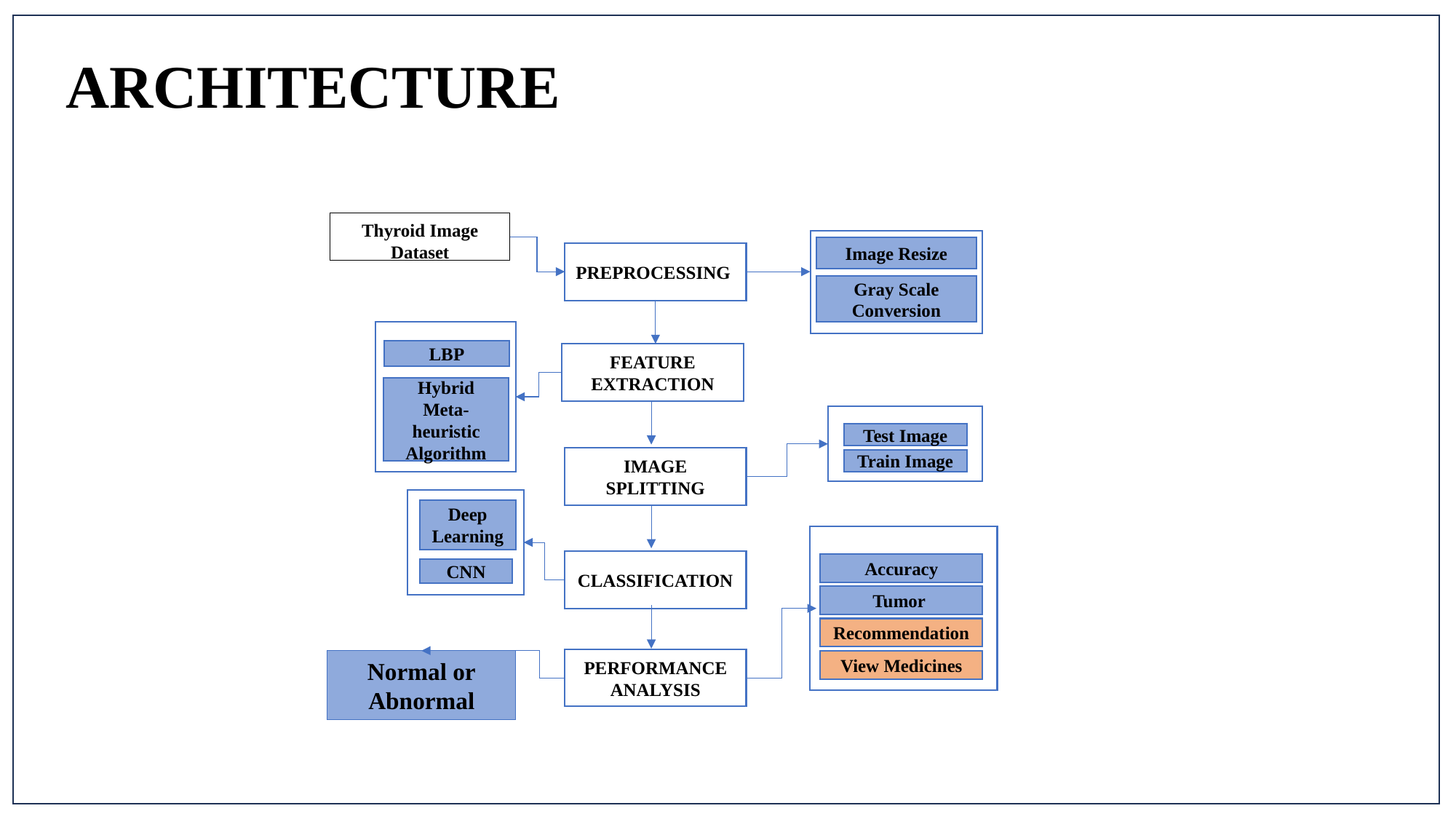

ARCHITECTURE
Thyroid Image Dataset

Image Resize
Gray Scale Conversion
PREPROCESSING

LBP
FEATURE EXTRACTION
Hybrid Meta-heuristic Algorithm

Test Image
Train Image
IMAGE SPLITTING

Deep
Learning
CNN

Accuracy
Tumor
CLASSIFICATION

Recommendations
PERFORMANCE ANALYSIS
Normal or Abnormal
View Medicines